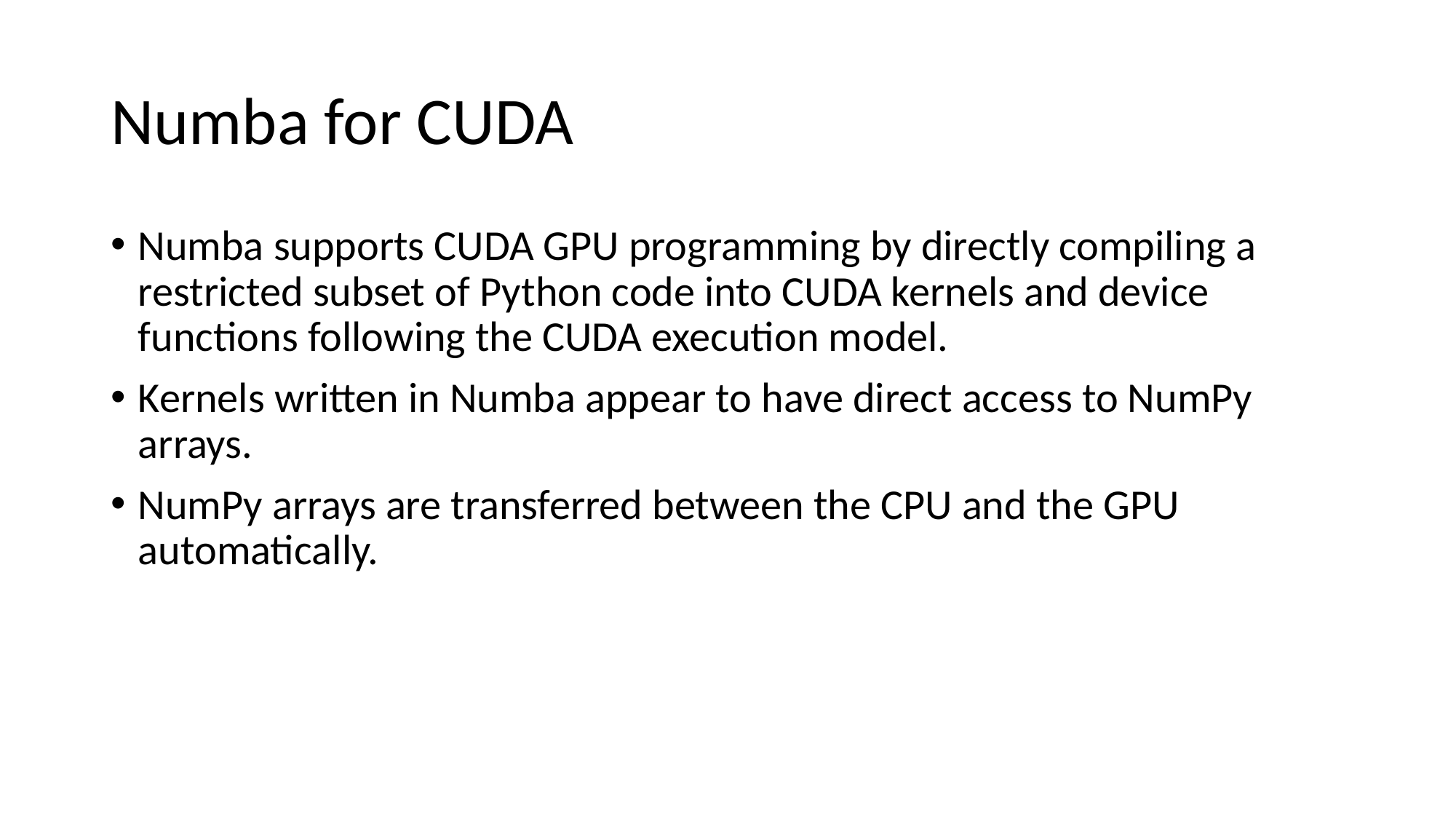

# Numba for CUDA
Numba supports CUDA GPU programming by directly compiling a restricted subset of Python code into CUDA kernels and device functions following the CUDA execution model.
Kernels written in Numba appear to have direct access to NumPy arrays.
NumPy arrays are transferred between the CPU and the GPU automatically.